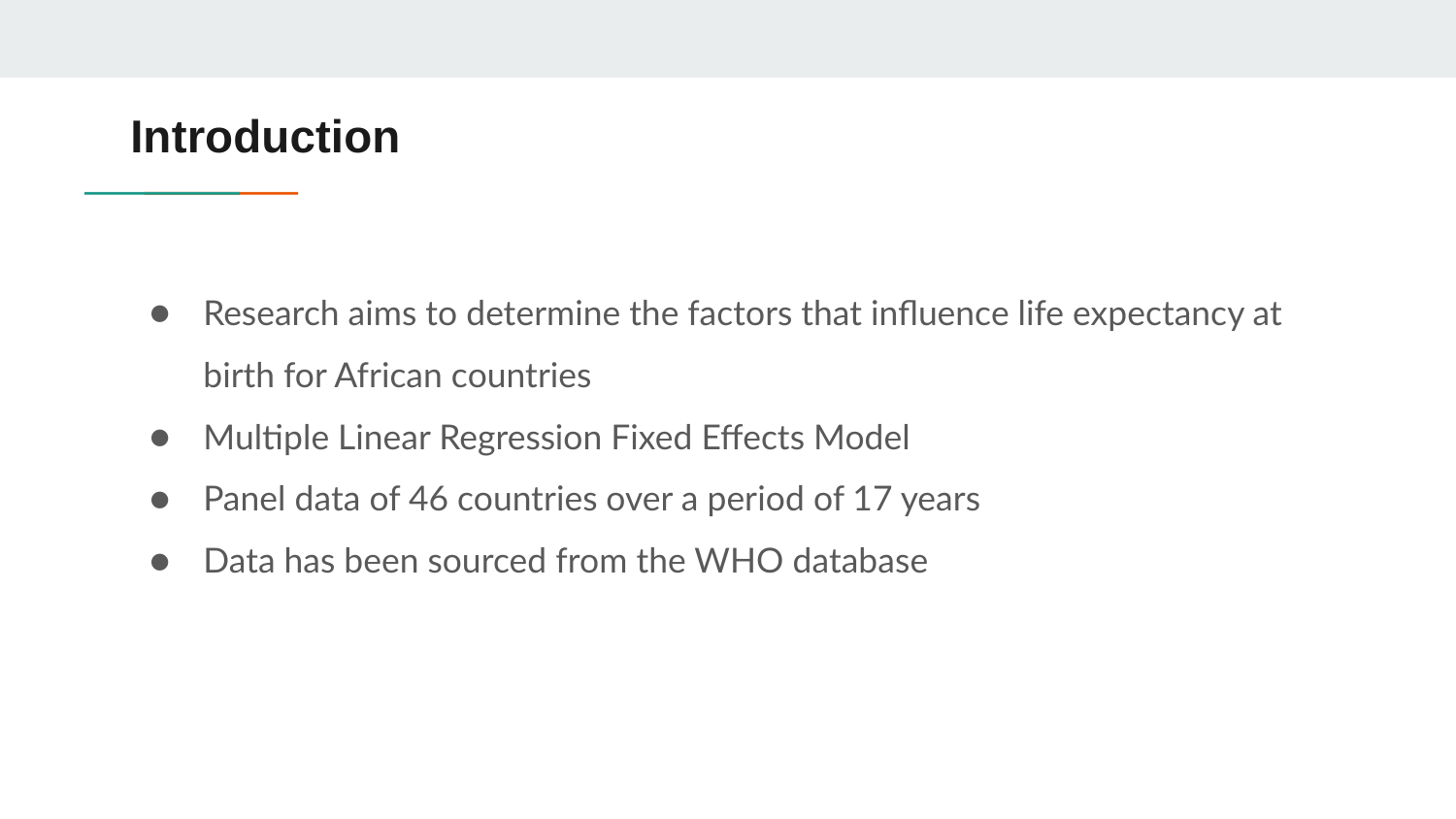

# Introduction
Research aims to determine the factors that influence life expectancy at birth for African countries
Multiple Linear Regression Fixed Effects Model
Panel data of 46 countries over a period of 17 years
Data has been sourced from the WHO database